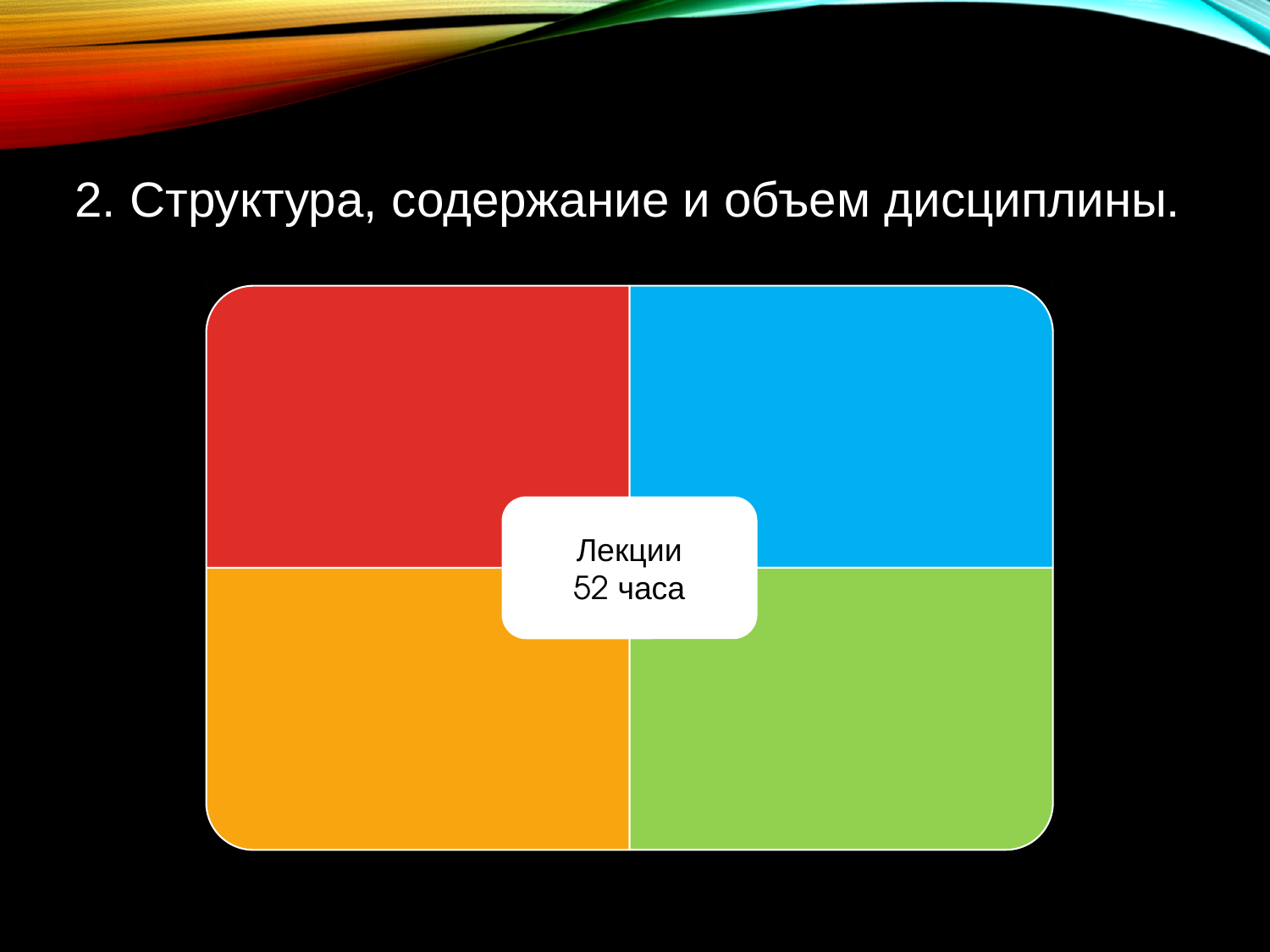

2. Структура, содержание и объем дисциплины.
Лекции
52 часа
16 часов